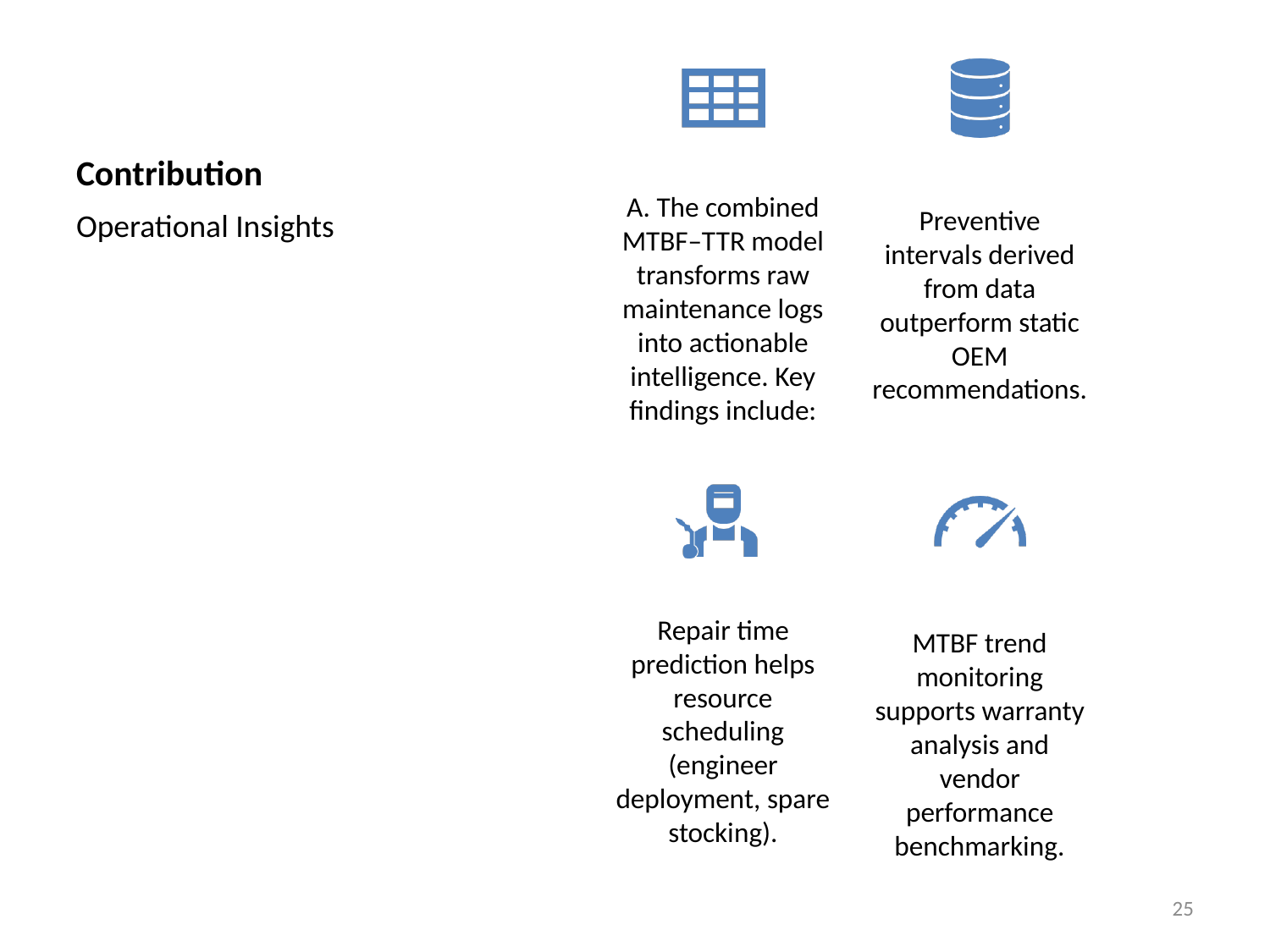

# Contribution
A. The combined MTBF–TTR model transforms raw maintenance logs into actionable intelligence. Key findings include:
Preventive intervals derived from data outperform static OEM recommendations.
Repair time prediction helps resource scheduling (engineer deployment, spare stocking).
MTBF trend monitoring supports warranty analysis and vendor performance benchmarking.
Operational Insights

25